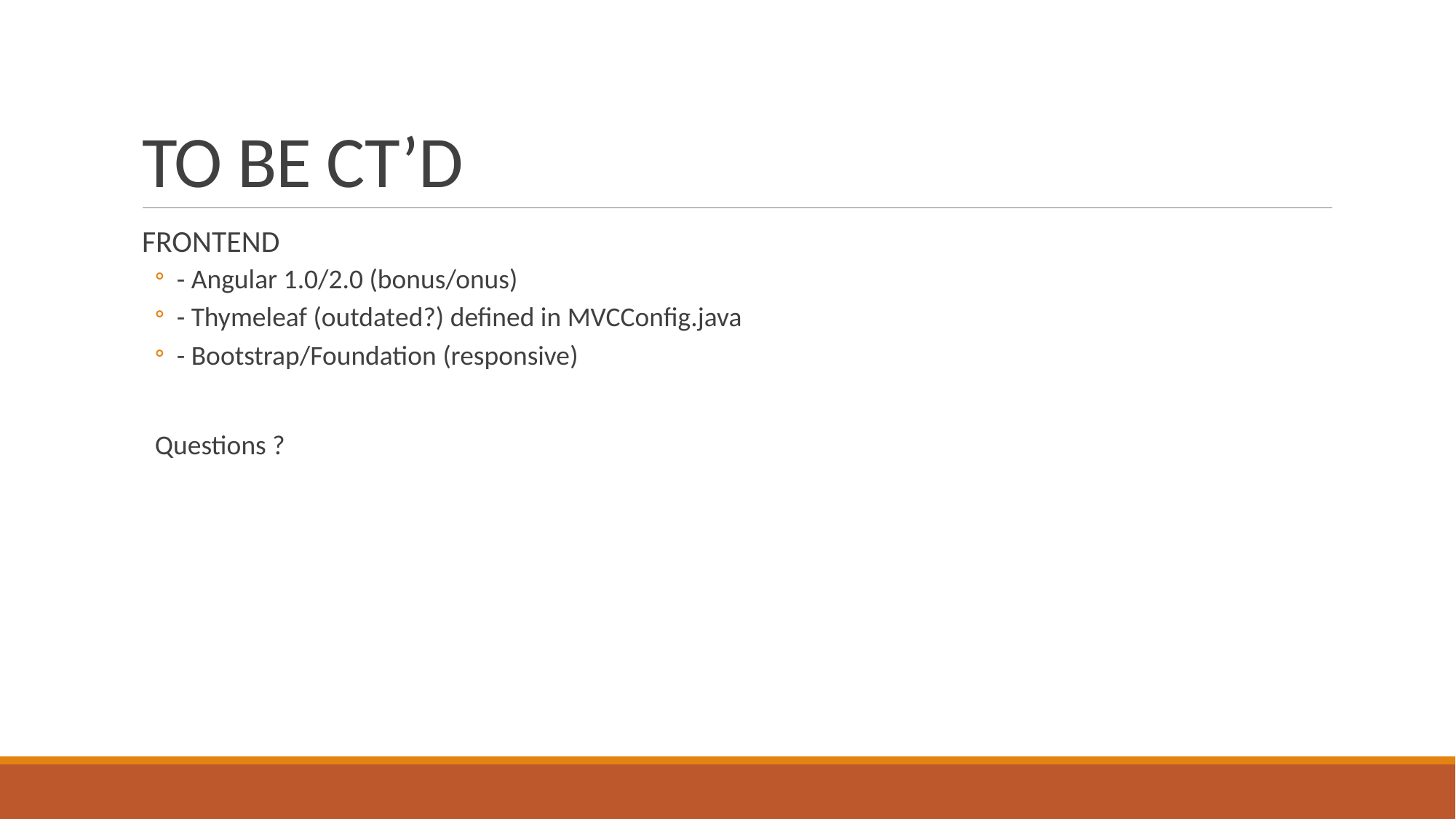

# TO BE CT’D
FRONTEND
- Angular 1.0/2.0 (bonus/onus)
- Thymeleaf (outdated?) defined in MVCConfig.java
- Bootstrap/Foundation (responsive)

Questions ?